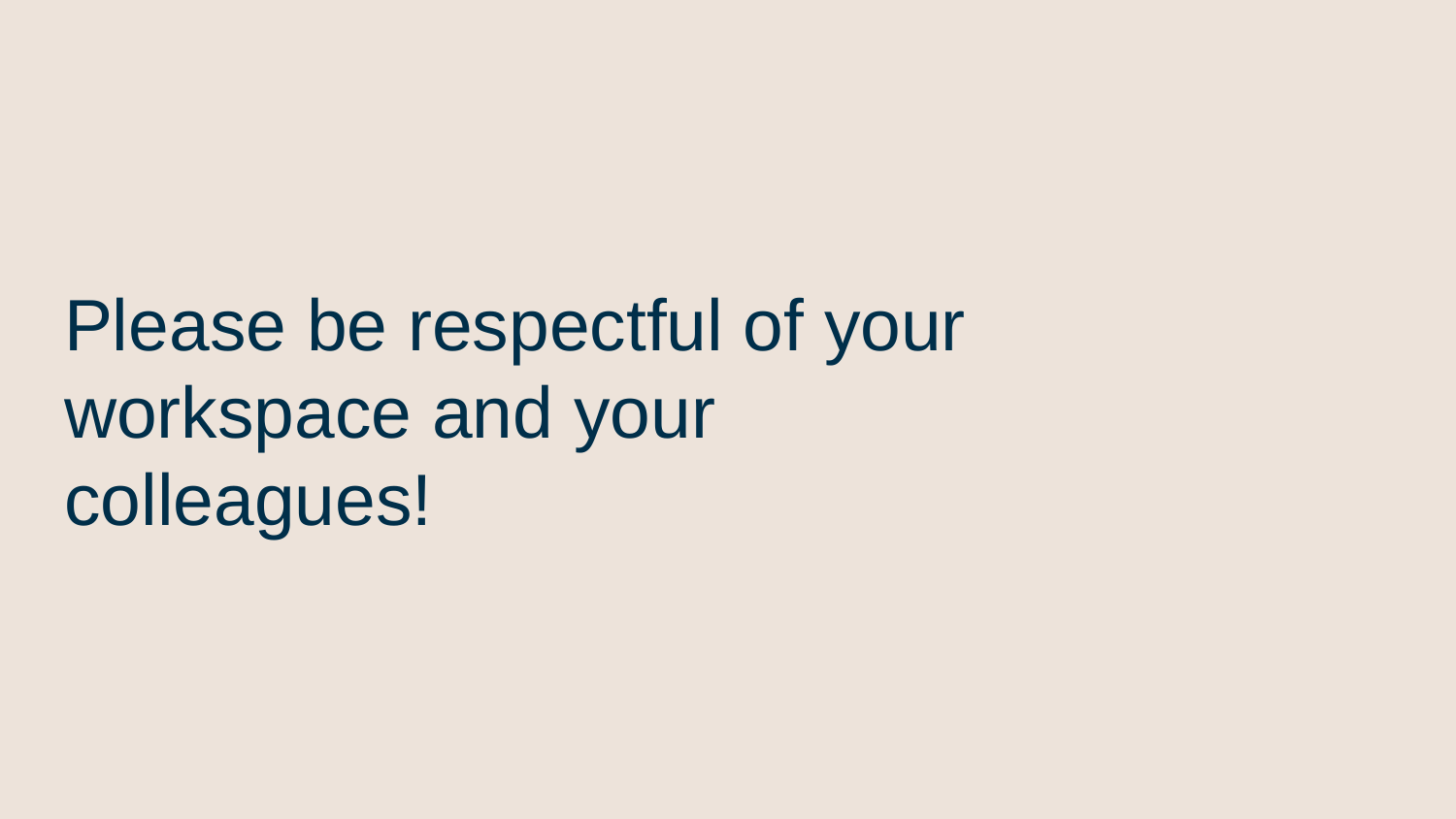

# Please be respectful of your workspace and your colleagues!